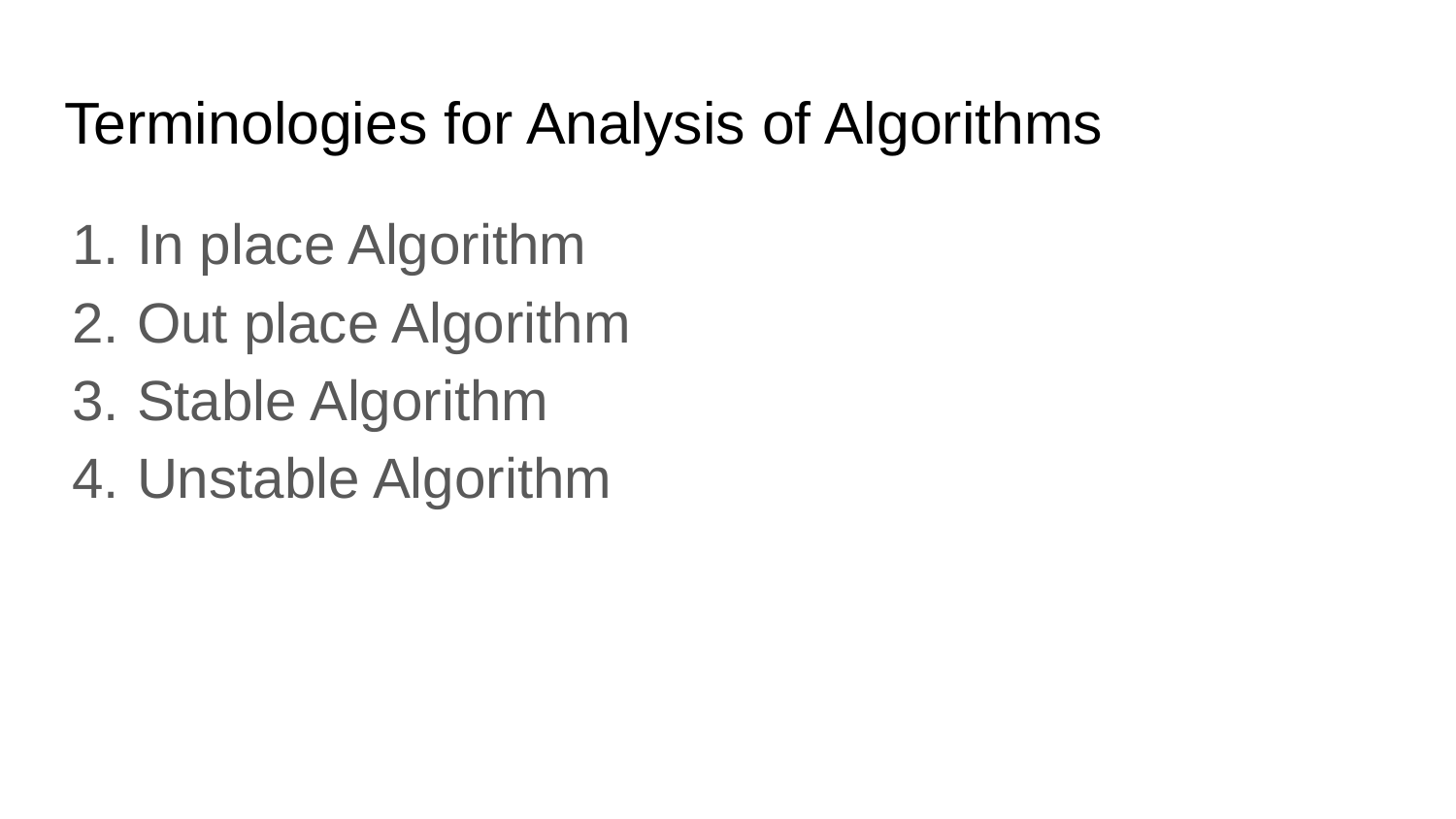

# Terminologies for Analysis of Algorithms
In place Algorithm
Out place Algorithm
Stable Algorithm
Unstable Algorithm